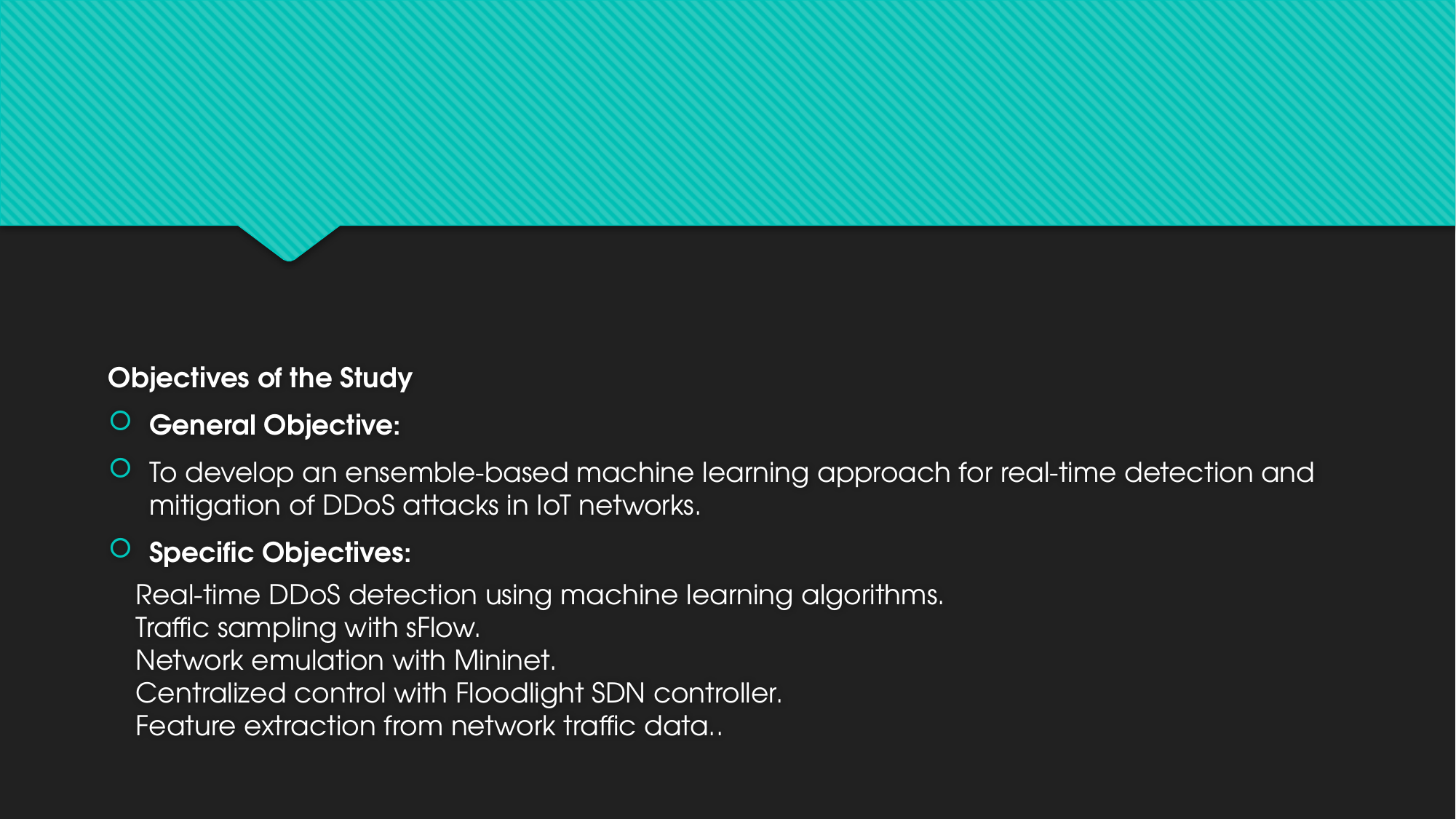

# Objectives of the Study
General Objective:
To develop an ensemble-based machine learning approach for real-time detection and mitigation of DDoS attacks in IoT networks.
Specific Objectives:
Real-time DDoS detection using machine learning algorithms.
Traffic sampling with sFlow.
Network emulation with Mininet.
Centralized control with Floodlight SDN controller.
Feature extraction from network traffic data..